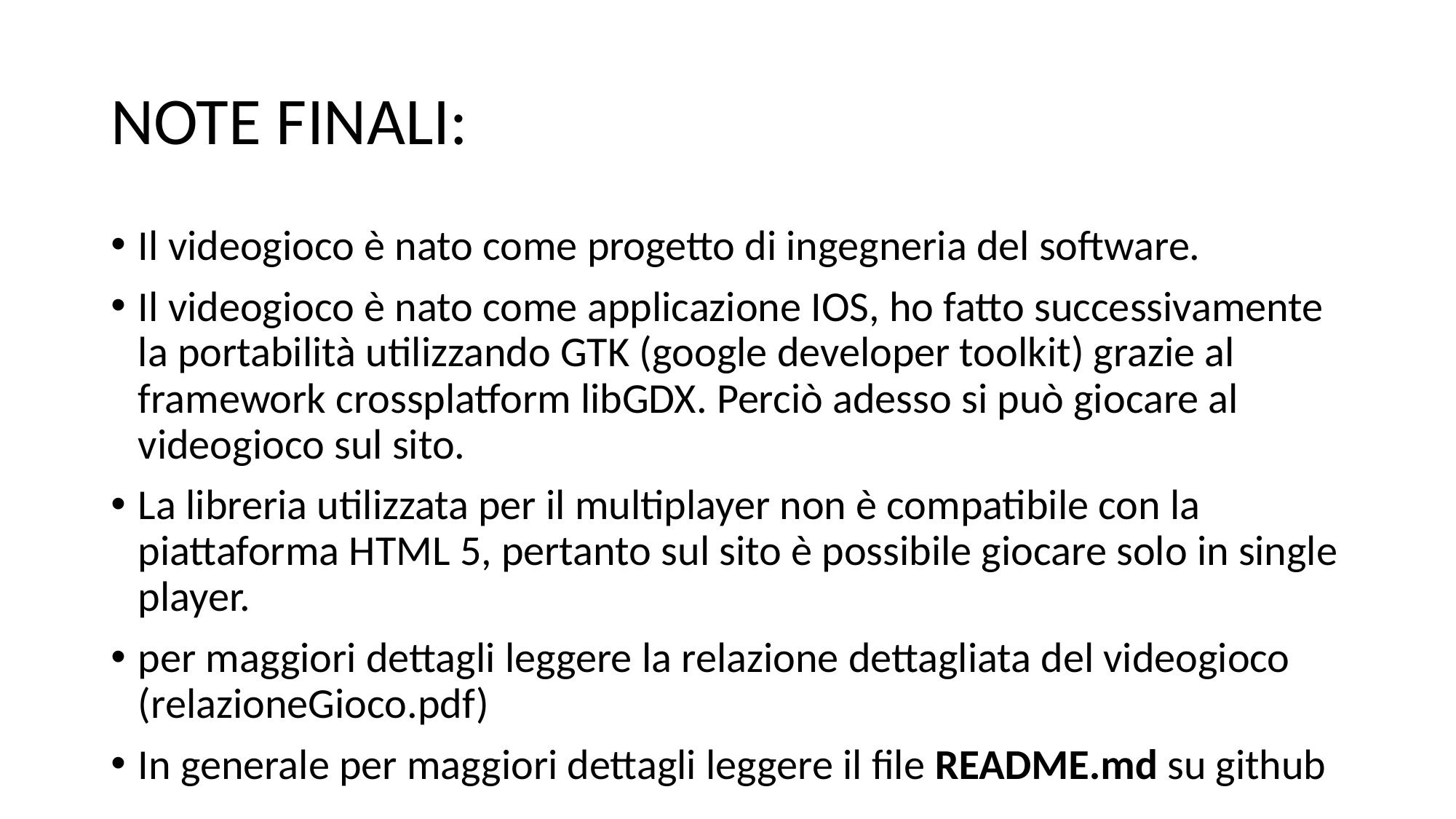

# NOTE FINALI:
Il videogioco è nato come progetto di ingegneria del software.
Il videogioco è nato come applicazione IOS, ho fatto successivamente la portabilità utilizzando GTK (google developer toolkit) grazie al framework crossplatform libGDX. Perciò adesso si può giocare al videogioco sul sito.
La libreria utilizzata per il multiplayer non è compatibile con la piattaforma HTML 5, pertanto sul sito è possibile giocare solo in single player.
per maggiori dettagli leggere la relazione dettagliata del videogioco (relazioneGioco.pdf)
In generale per maggiori dettagli leggere il file README.md su github